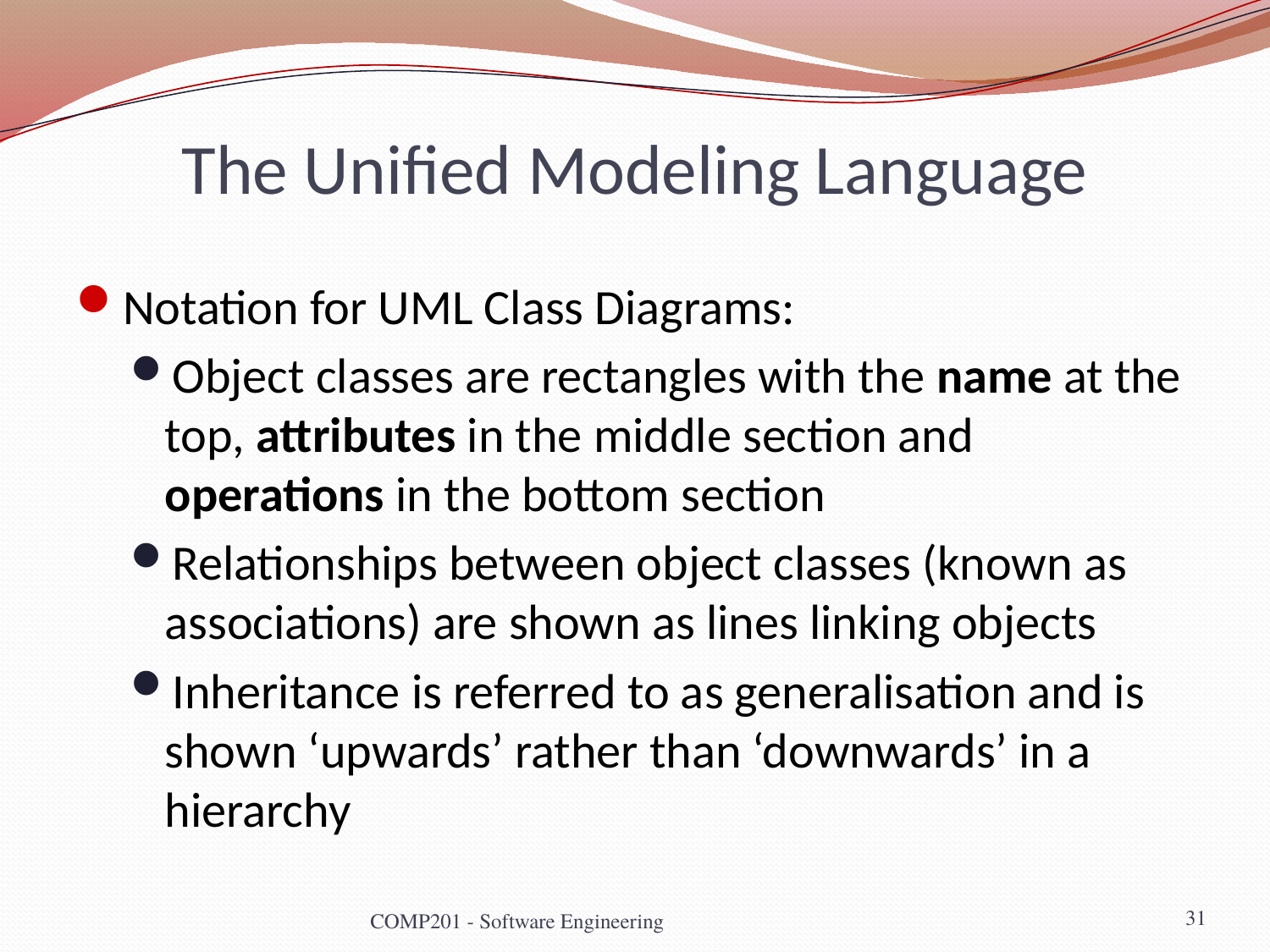

# The Unified Modeling Language
Notation for UML Class Diagrams:
Object classes are rectangles with the name at the top, attributes in the middle section and operations in the bottom section
Relationships between object classes (known as associations) are shown as lines linking objects
Inheritance is referred to as generalisation and is shown ‘upwards’ rather than ‘downwards’ in a hierarchy
COMP201 - Software Engineering
31